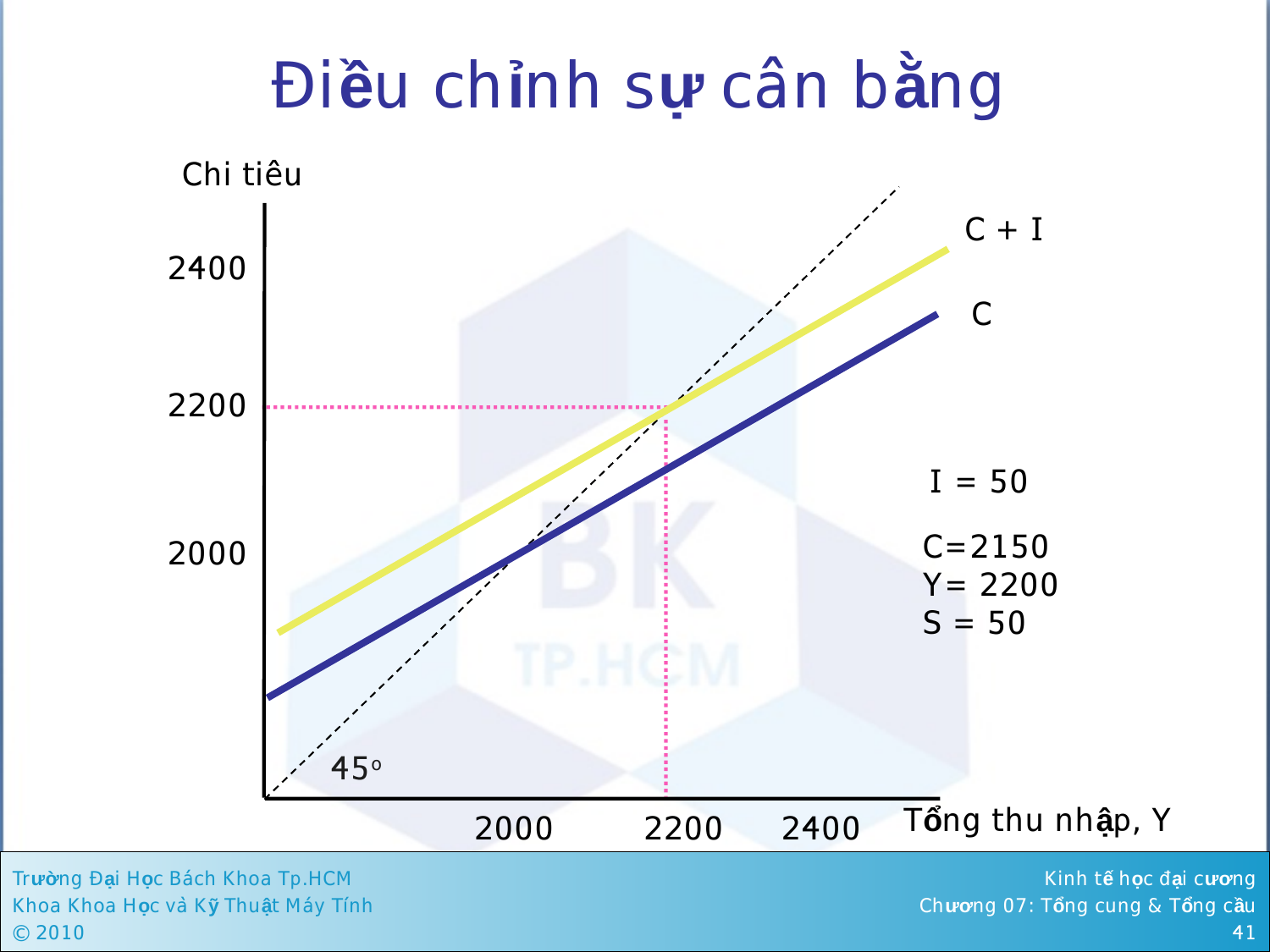

# Điều chỉnh sự cân bằng
Chi tiêu

C + I

2400

C

2200

I = 50
C=2150
Y= 2200
S = 50
2000
45o
Tổng thu nhập, Y

2000
2200
2400